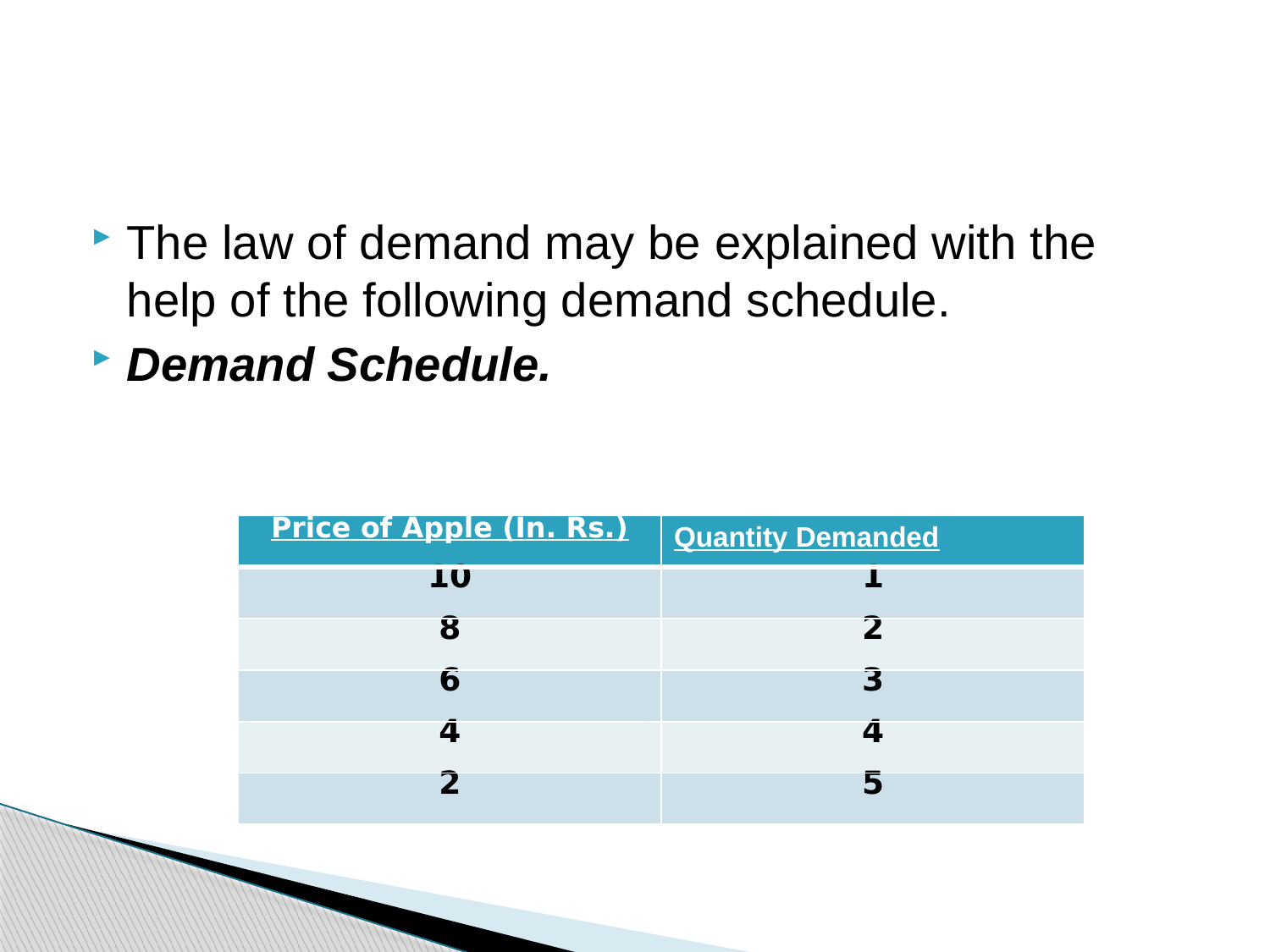

The law of demand may be explained with the help of the following demand schedule.
Demand Schedule.

| Price of Apple (In. Rs.) | Quantity Demanded |
| --- | --- |
| 10 | 1 |
| 8 | 2 |
| 6 | 3 |
| 4 | 4 |
| 2 | 5 |